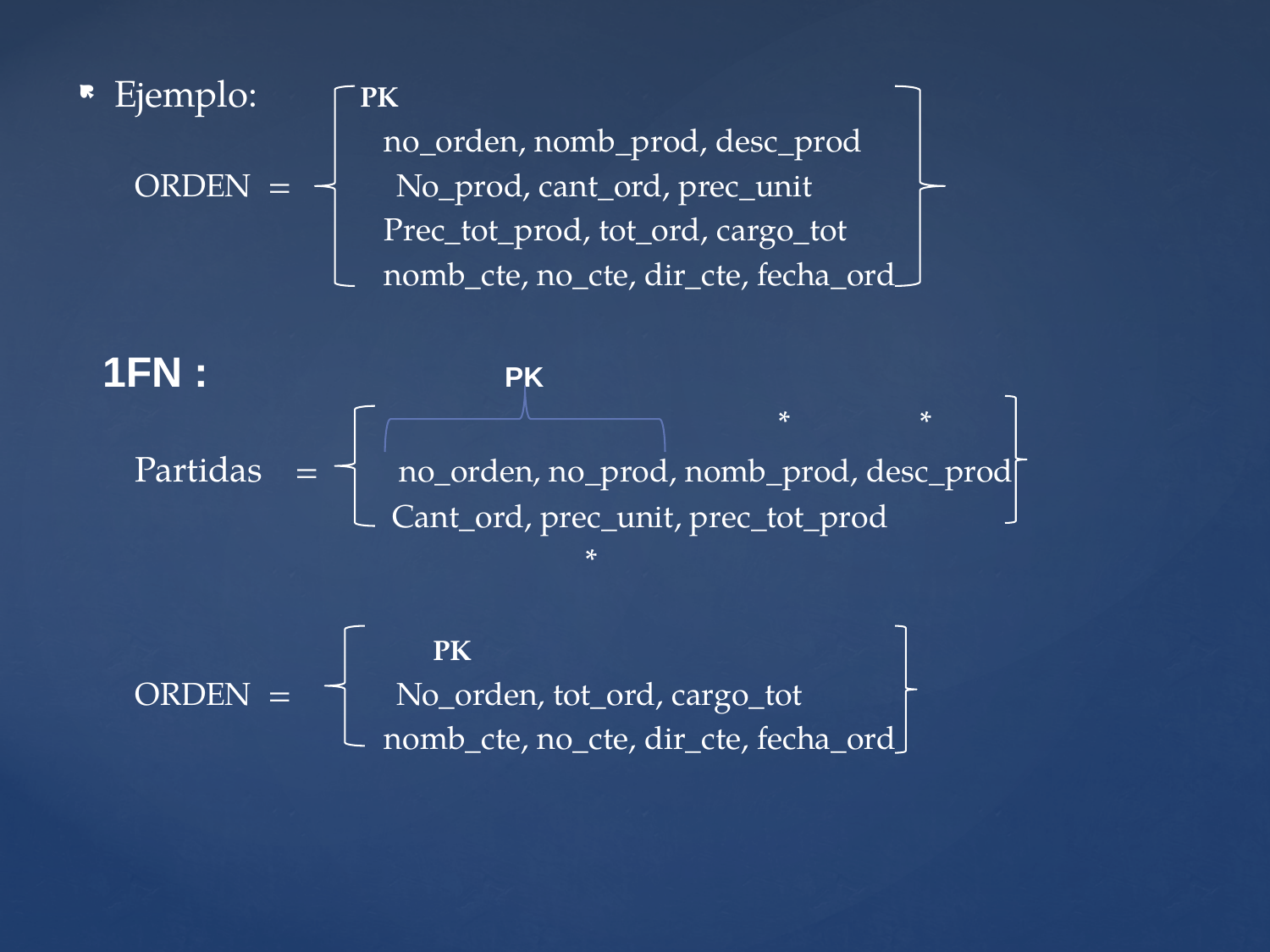

Ejemplo:           PK
                                      no_orden, nomb_prod, desc_prod
       ORDEN  =             No_prod, cant_ord, prec_unit
                                      Prec_tot_prod, tot_ord, cargo_tot
                                      nomb_cte, no_cte, dir_cte, fecha_ord

  1FN :                                 PK
                                                                                       *                *
       Partidas    =          no_orden, no_prod, nomb_prod, desc_prod
                                       Cant_ord, prec_unit, prec_tot_prod
                                                               *

                                            PK
       ORDEN  =             No_orden, tot_ord, cargo_tot
                                      nomb_cte, no_cte, dir_cte, fecha_ord